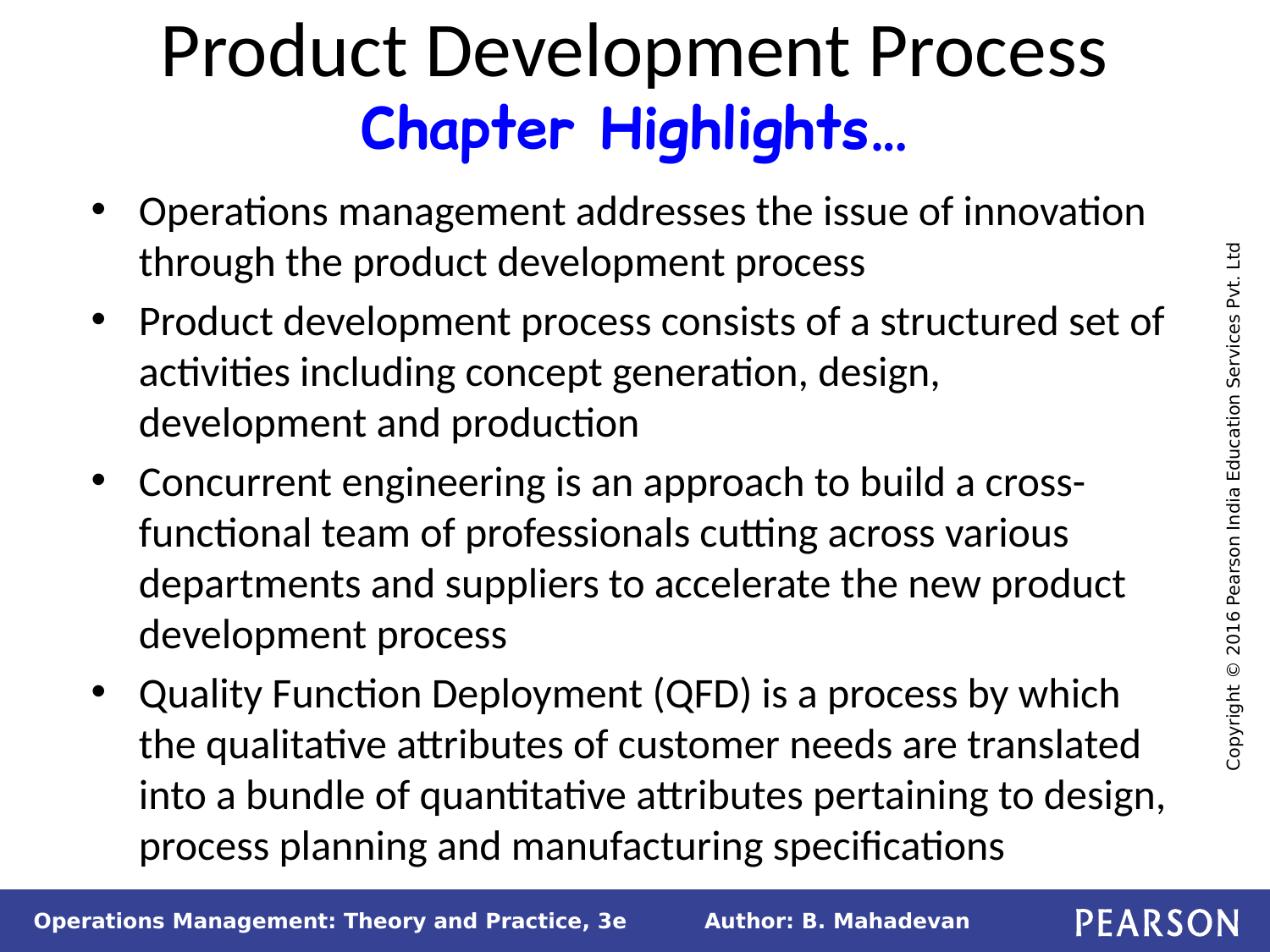

# Product Development Process Chapter Highlights…
Operations management addresses the issue of innovation through the product development process
Product development process consists of a structured set of activities including concept generation, design, development and production
Concurrent engineering is an approach to build a cross-functional team of professionals cutting across various departments and suppliers to accelerate the new product development process
Quality Function Deployment (QFD) is a process by which the qualitative attributes of customer needs are translated into a bundle of quantitative attributes pertaining to design, process planning and manufacturing specifications